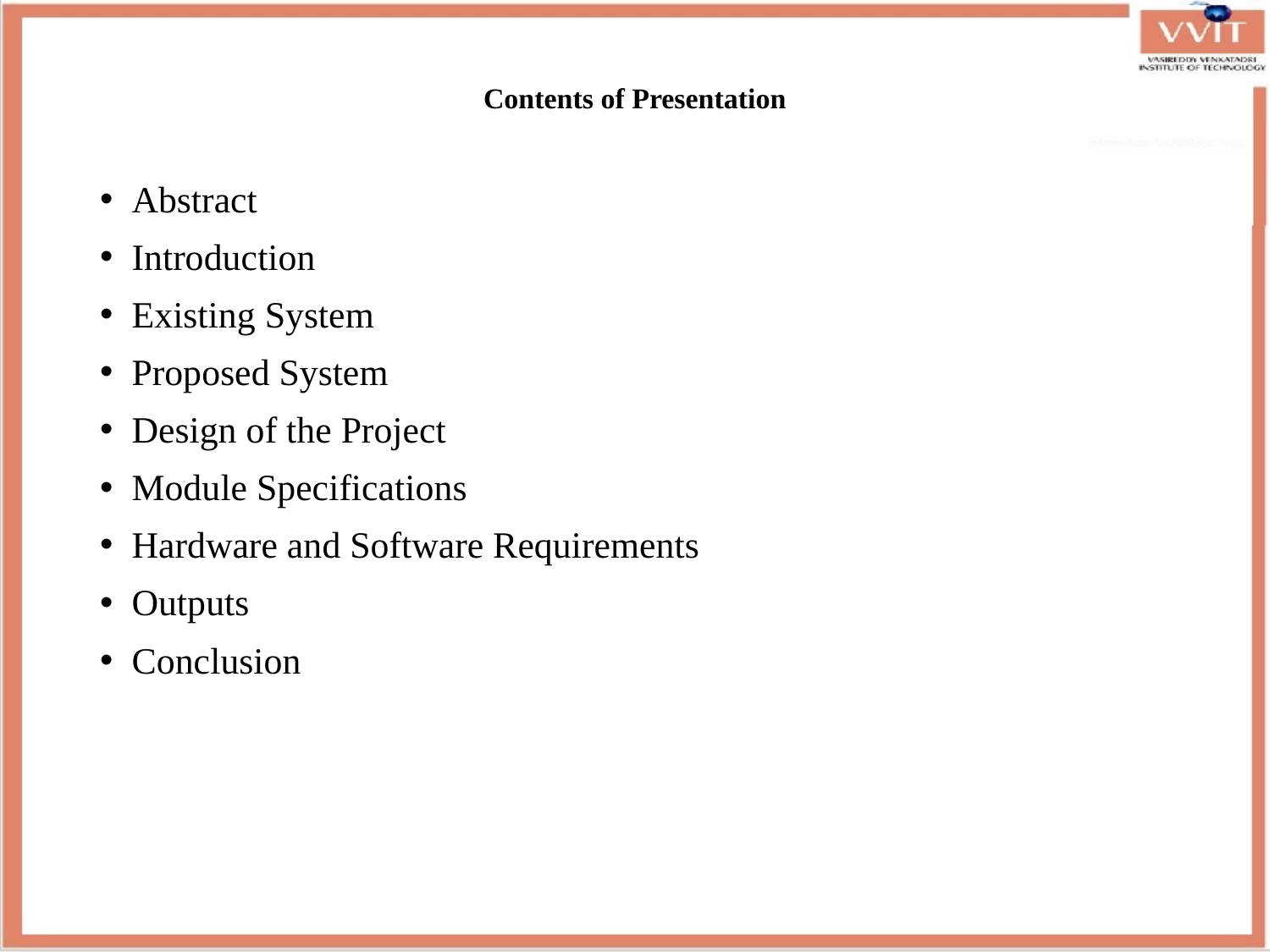

# Contents of Presentation
Abstract
Introduction
Existing System
Proposed System
Design of the Project
Module Specifications
Hardware and Software Requirements
Outputs
Conclusion